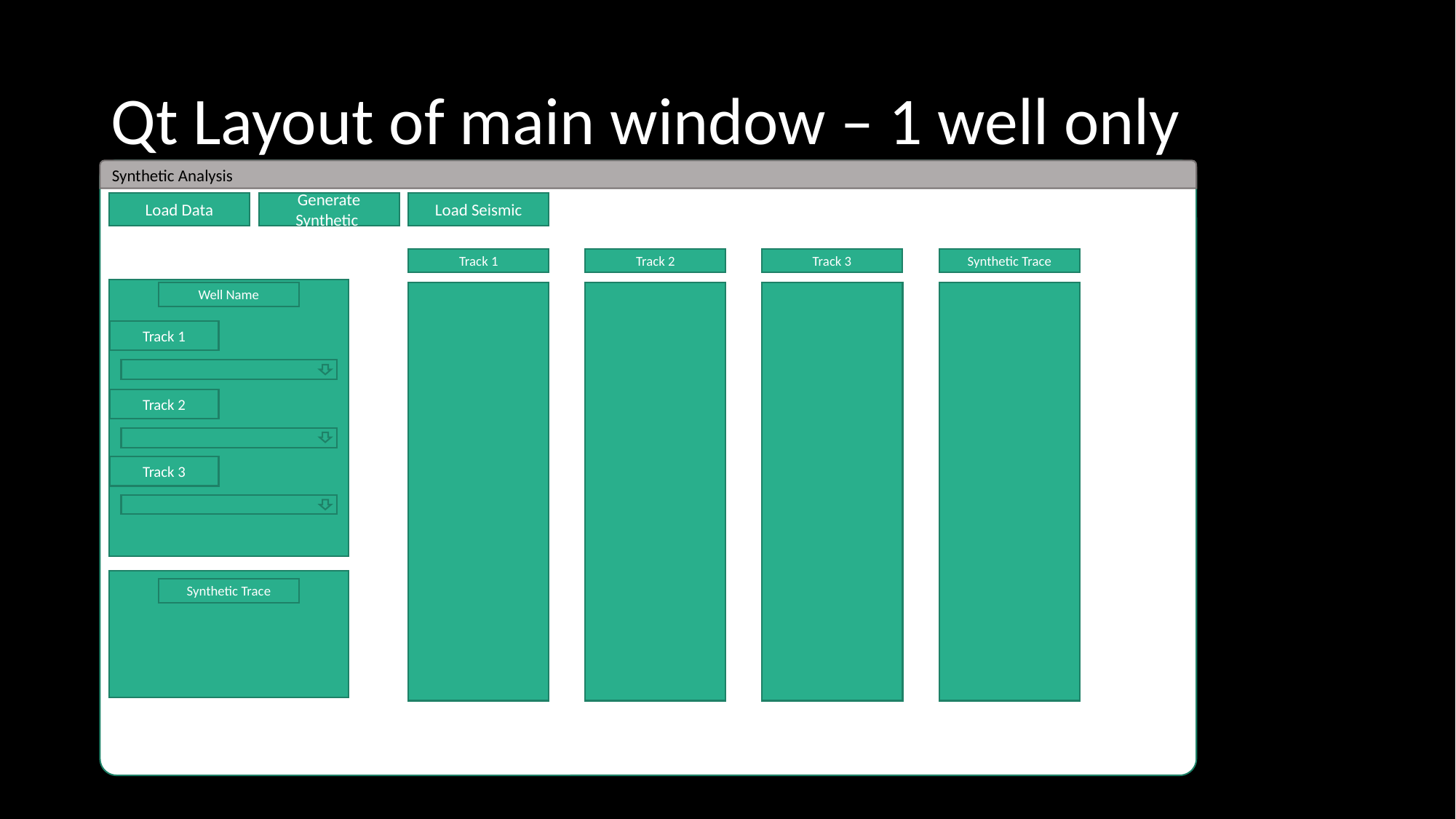

# Qt Layout of main window – 1 well only
Synthetic Analysis

Load Data
Generate Synthetic
Load Seismic
Track 1
Track 2
Track 3
Synthetic Trace

Well Name
Track 1

Track 2

Track 3

Synthetic Trace